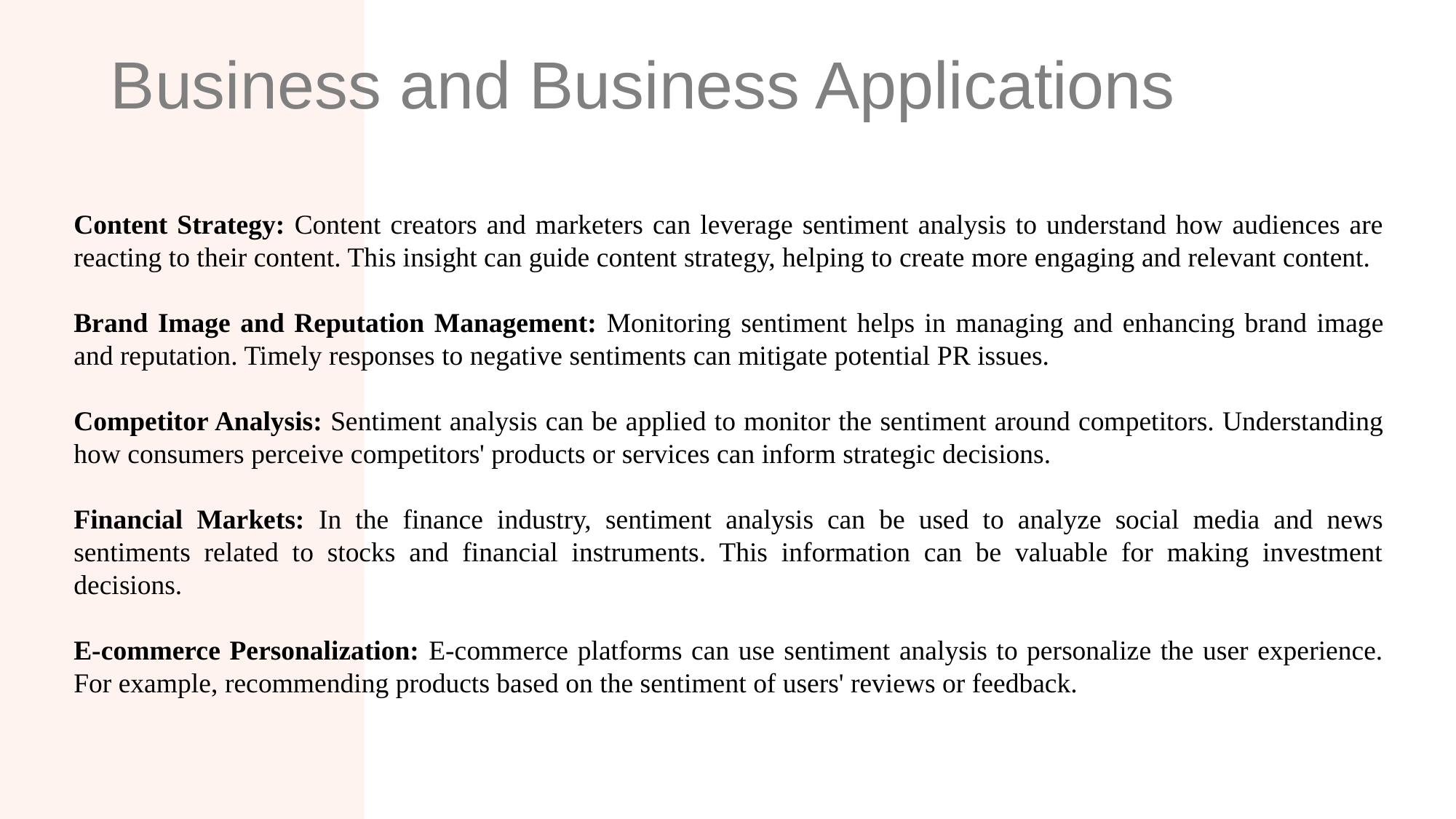

# Business and Business Applications
Content Strategy: Content creators and marketers can leverage sentiment analysis to understand how audiences are reacting to their content. This insight can guide content strategy, helping to create more engaging and relevant content.

Brand Image and Reputation Management: Monitoring sentiment helps in managing and enhancing brand image and reputation. Timely responses to negative sentiments can mitigate potential PR issues.

Competitor Analysis: Sentiment analysis can be applied to monitor the sentiment around competitors. Understanding how consumers perceive competitors' products or services can inform strategic decisions.

Financial Markets: In the finance industry, sentiment analysis can be used to analyze social media and news sentiments related to stocks and financial instruments. This information can be valuable for making investment decisions.

E-commerce Personalization: E-commerce platforms can use sentiment analysis to personalize the user experience. For example, recommending products based on the sentiment of users' reviews or feedback.